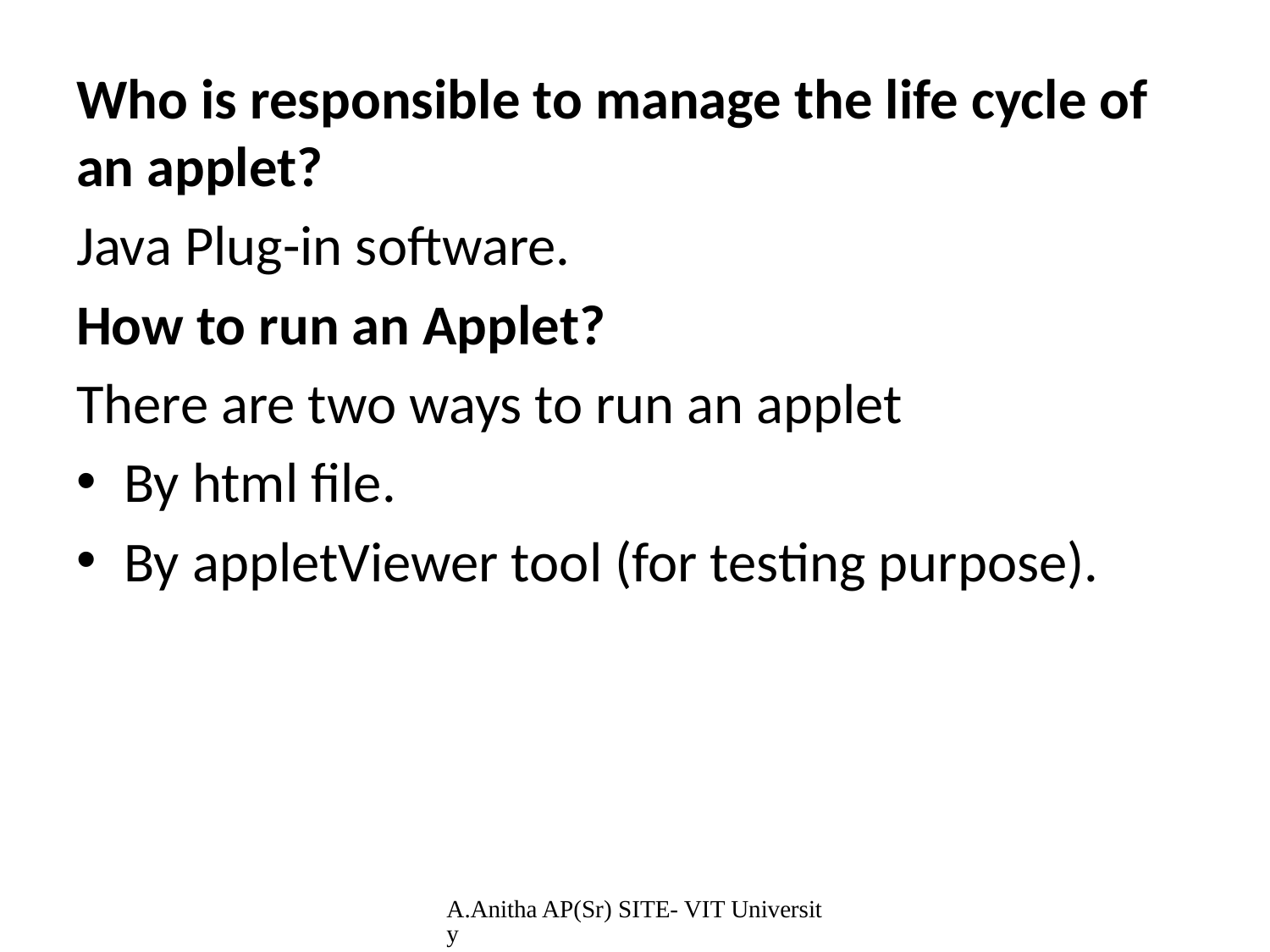

Who is responsible to manage the life cycle of an applet?
Java Plug-in software.
How to run an Applet?
There are two ways to run an applet
By html file.
By appletViewer tool (for testing purpose).

A.Anitha AP(Sr) SITE- VIT University